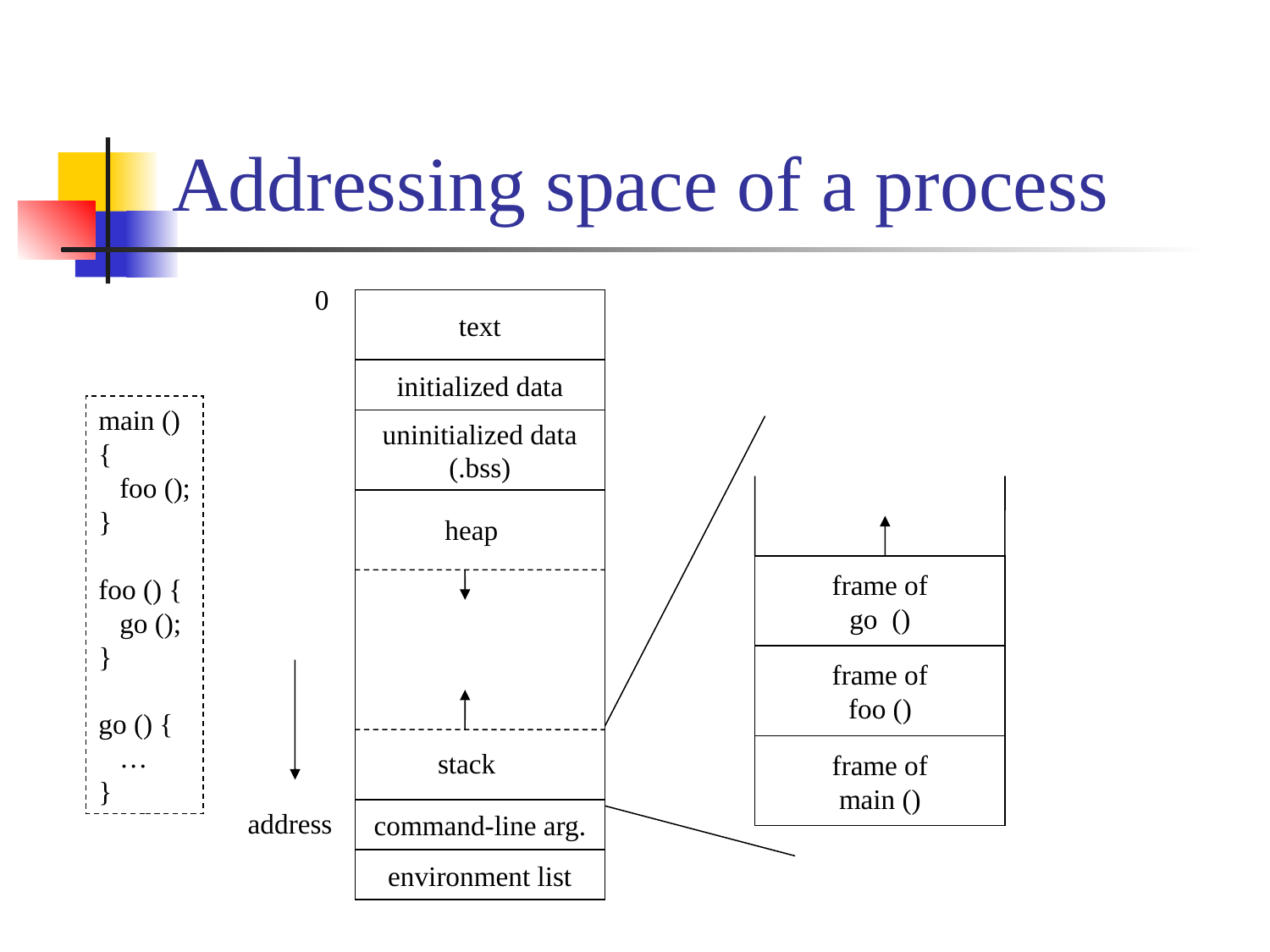

# Addressing space of a process
0
text
initialized data
uninitialized data
(.bss)

heap

stack
command-line arg.
environment list

address
main ()
{
   foo ();
}

foo () {
   go ();
}

go () {
   …
}

frame of
go  ()
frame of
foo ()
frame of
main ()